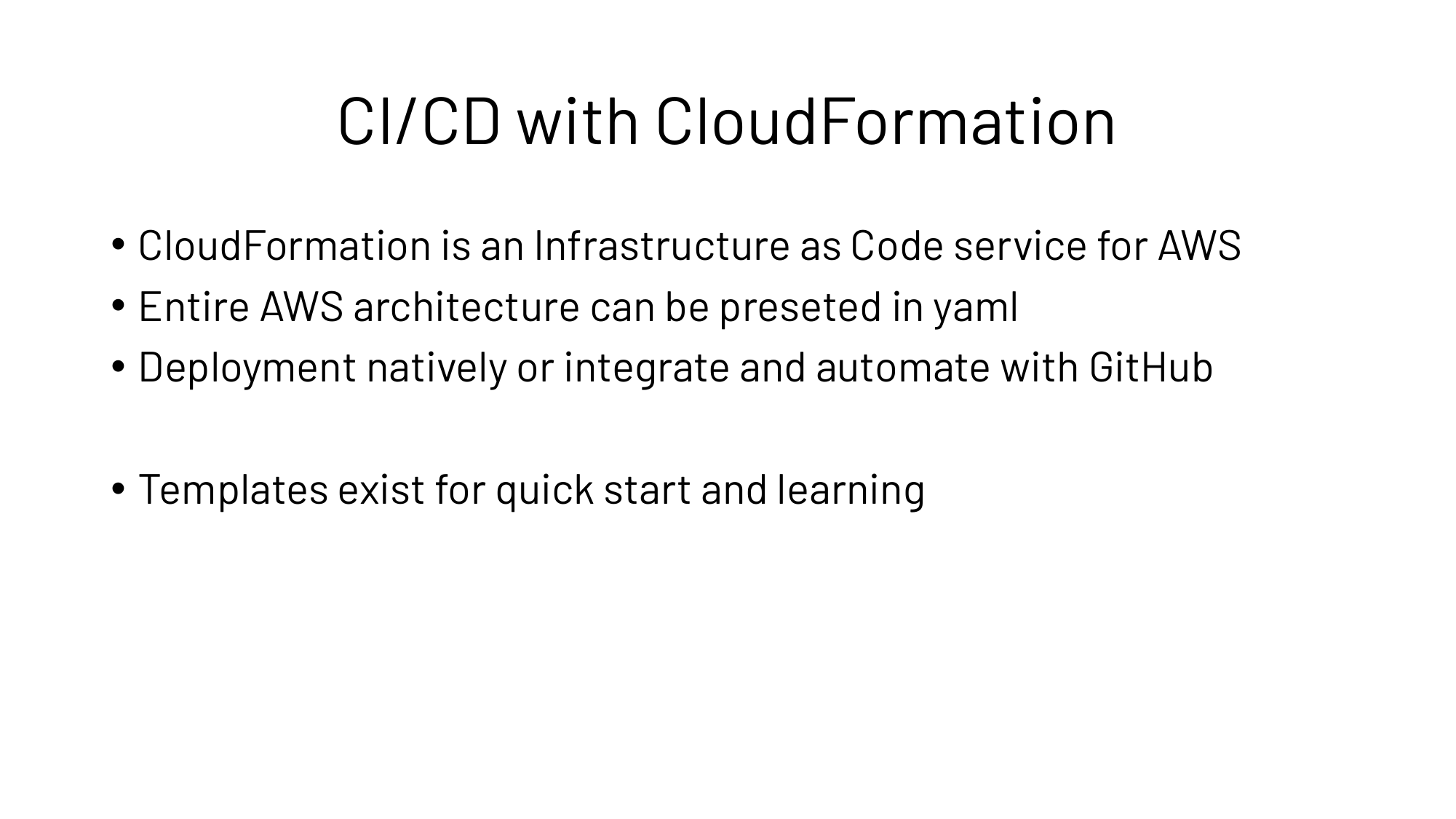

# CI/CD with CloudFormation
CloudFormation is an Infrastructure as Code service for AWS
Entire AWS architecture can be preseted in yaml
Deployment natively or integrate and automate with GitHub

Templates exist for quick start and learning